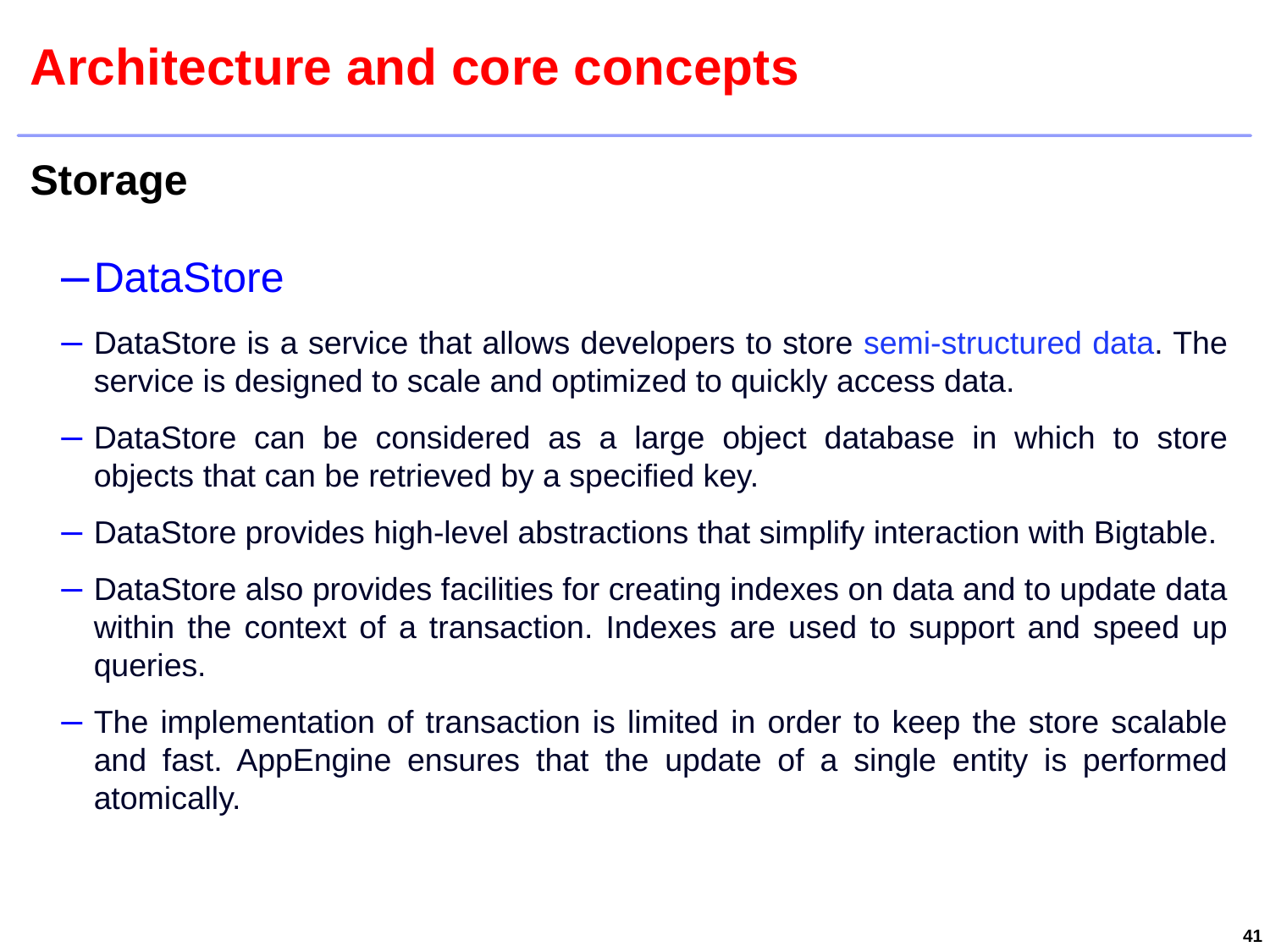

# Architecture and core concepts
Storage
DataStore
DataStore is a service that allows developers to store semi-structured data. The service is designed to scale and optimized to quickly access data.
DataStore can be considered as a large object database in which to store objects that can be retrieved by a specified key.
DataStore provides high-level abstractions that simplify interaction with Bigtable.
DataStore also provides facilities for creating indexes on data and to update data within the context of a transaction. Indexes are used to support and speed up queries.
The implementation of transaction is limited in order to keep the store scalable and fast. AppEngine ensures that the update of a single entity is performed atomically.
41